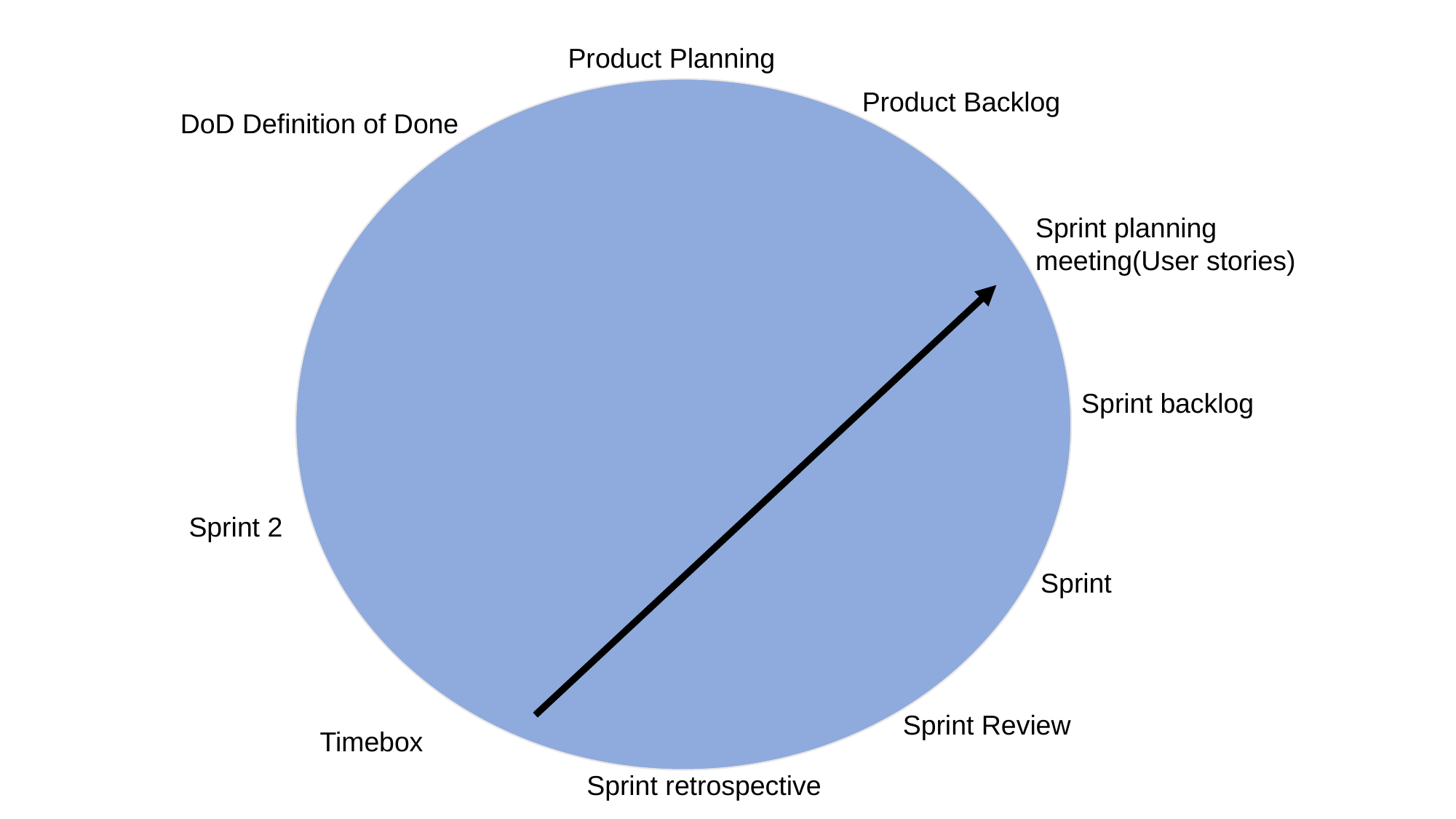

Product Planning

Product Backlog
DoD Definition of Done
Sprint planning meeting(User stories)
Sprint backlog
Sprint 2
Sprint
Sprint Review
Timebox
Sprint retrospective